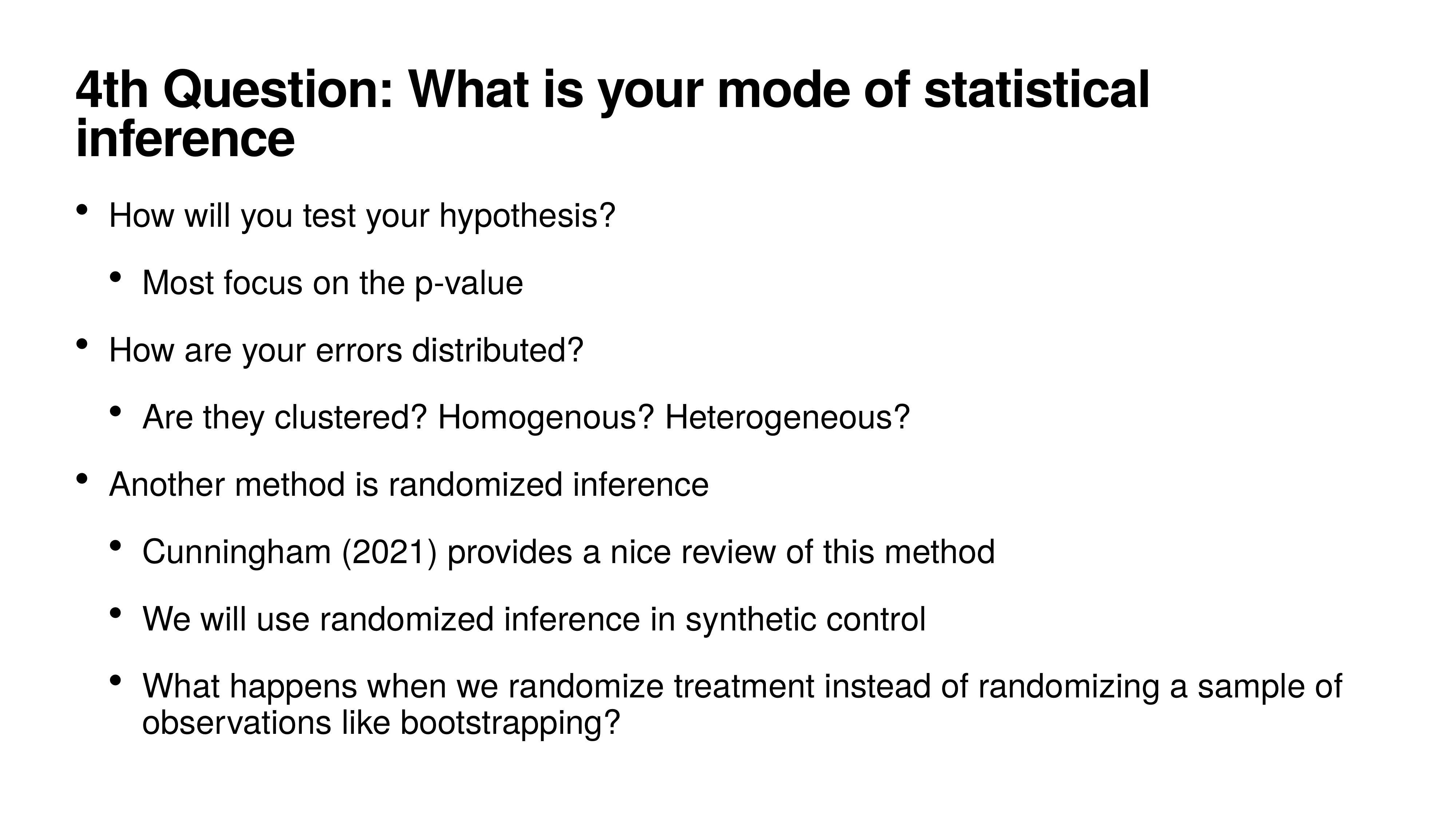

# 4th Question: What is your mode of statistical inference
How will you test your hypothesis?
Most focus on the p-value
How are your errors distributed?
Are they clustered? Homogenous? Heterogeneous?
Another method is randomized inference
Cunningham (2021) provides a nice review of this method
We will use randomized inference in synthetic control
What happens when we randomize treatment instead of randomizing a sample of observations like bootstrapping?
52